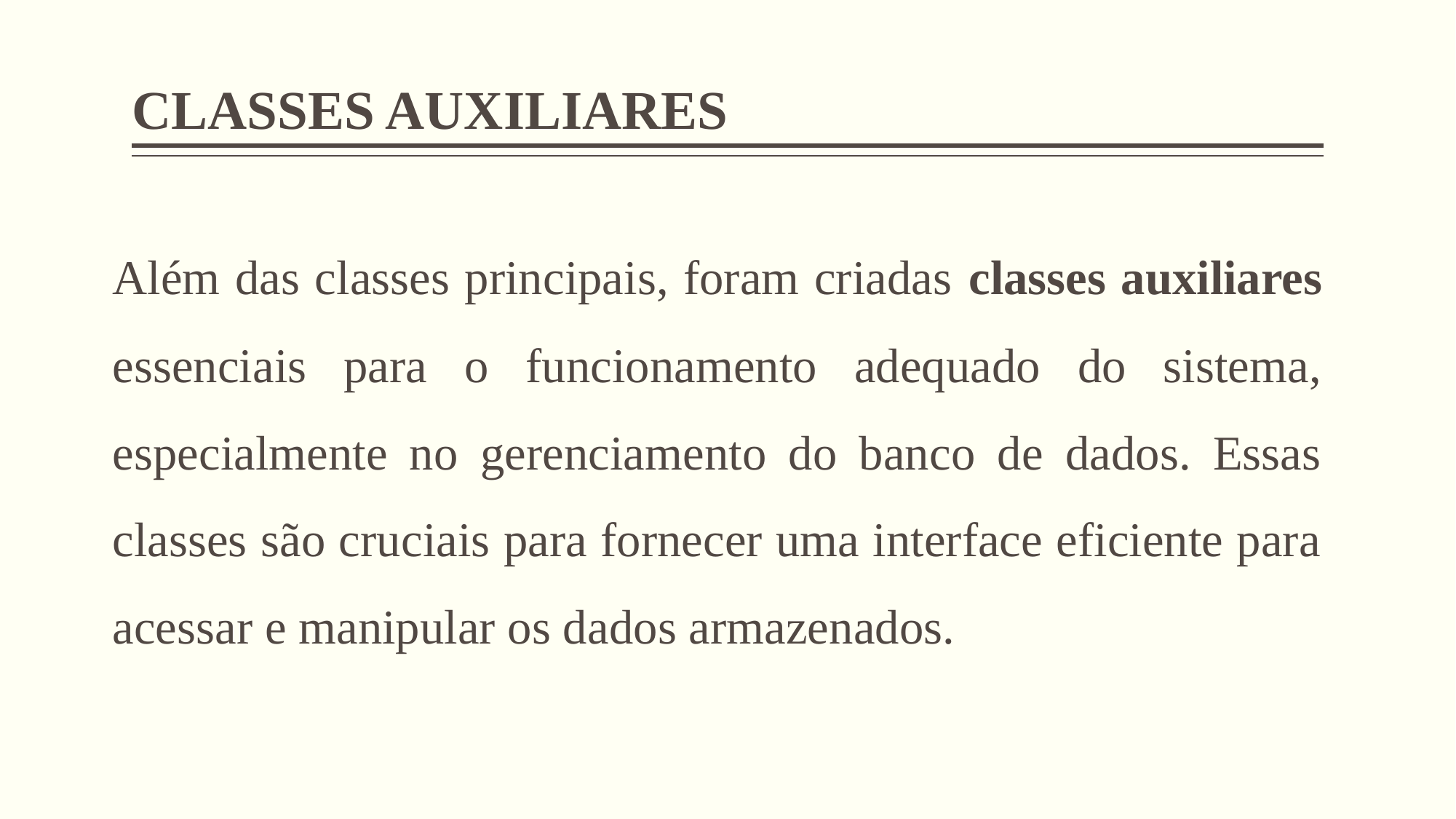

# CLASSES AUXILIARES
Além das classes principais, foram criadas classes auxiliares essenciais para o funcionamento adequado do sistema, especialmente no gerenciamento do banco de dados. Essas classes são cruciais para fornecer uma interface eficiente para acessar e manipular os dados armazenados.